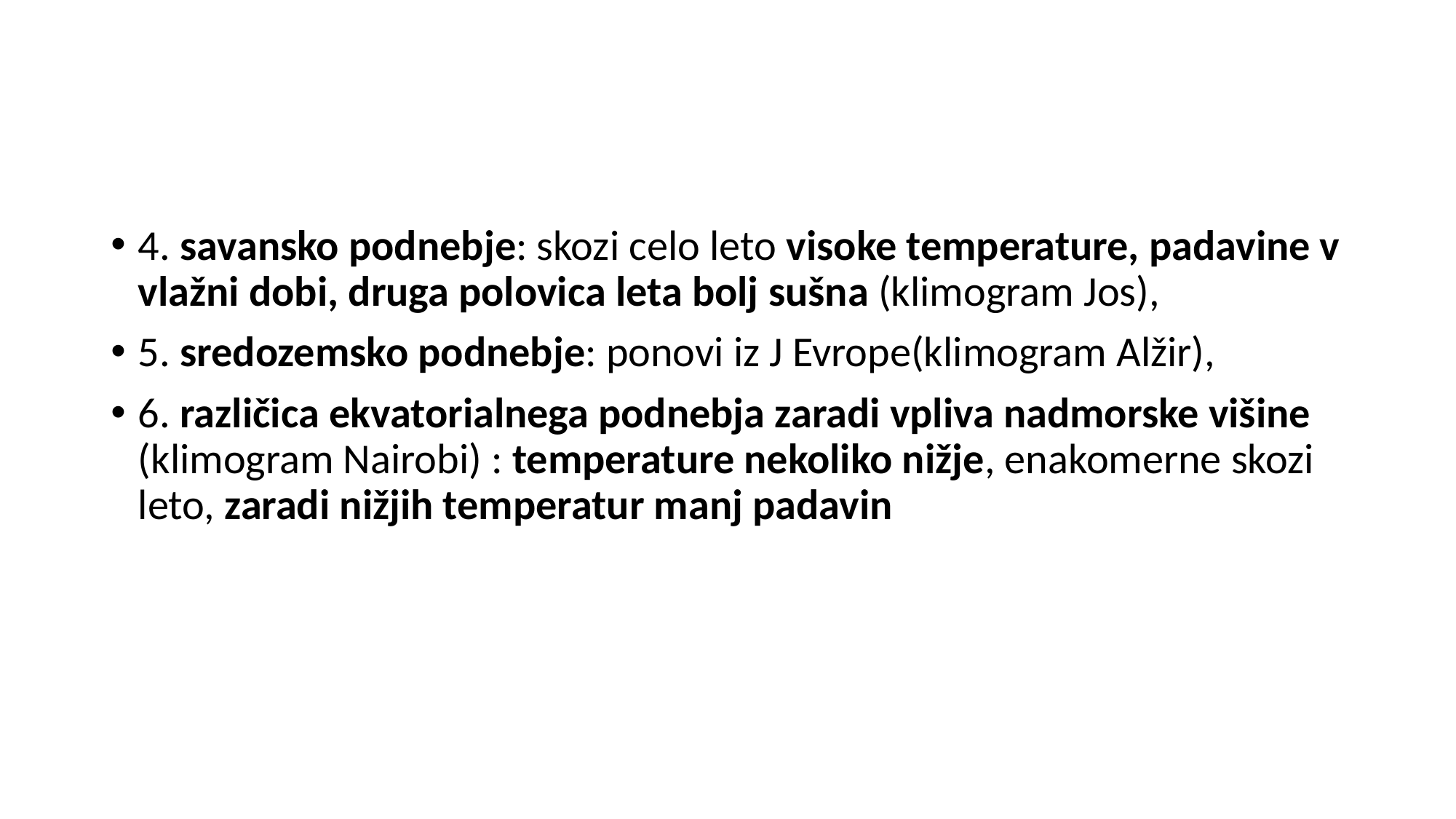

#
4. savansko podnebje: skozi celo leto visoke temperature, padavine v vlažni dobi, druga polovica leta bolj sušna (klimogram Jos),
5. sredozemsko podnebje: ponovi iz J Evrope(klimogram Alžir),
6. različica ekvatorialnega podnebja zaradi vpliva nadmorske višine (klimogram Nairobi) : temperature nekoliko nižje, enakomerne skozi leto, zaradi nižjih temperatur manj padavin